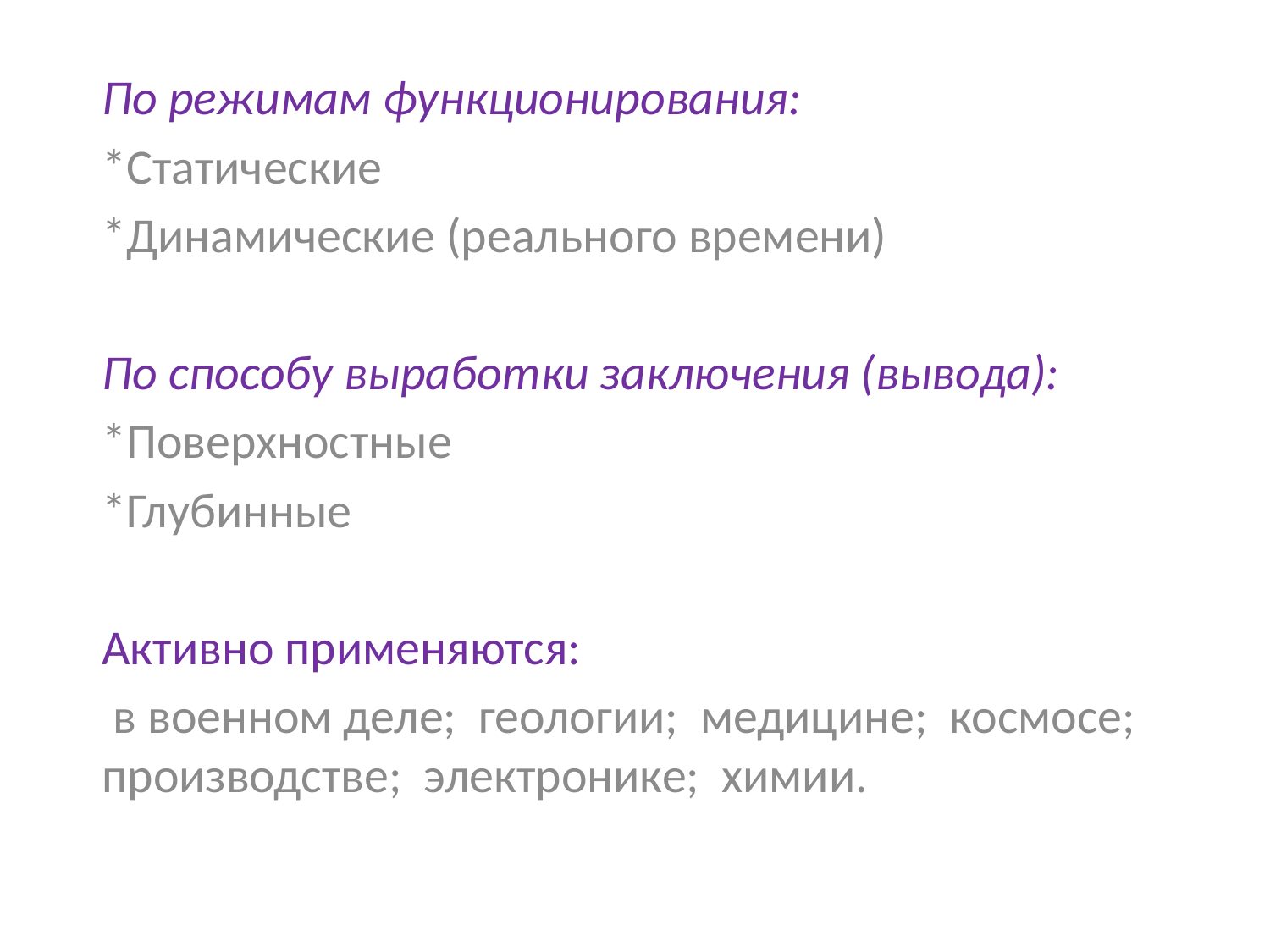

#
По режимам функционирования:
*Статические
*Динамические (реального времени)

По способу выработки заключения (вывода):
*Поверхностные
*Глубинные

Активно применяются:
 в военном деле;  геологии;  медицине;  космосе;  производстве;  электронике;  химии.